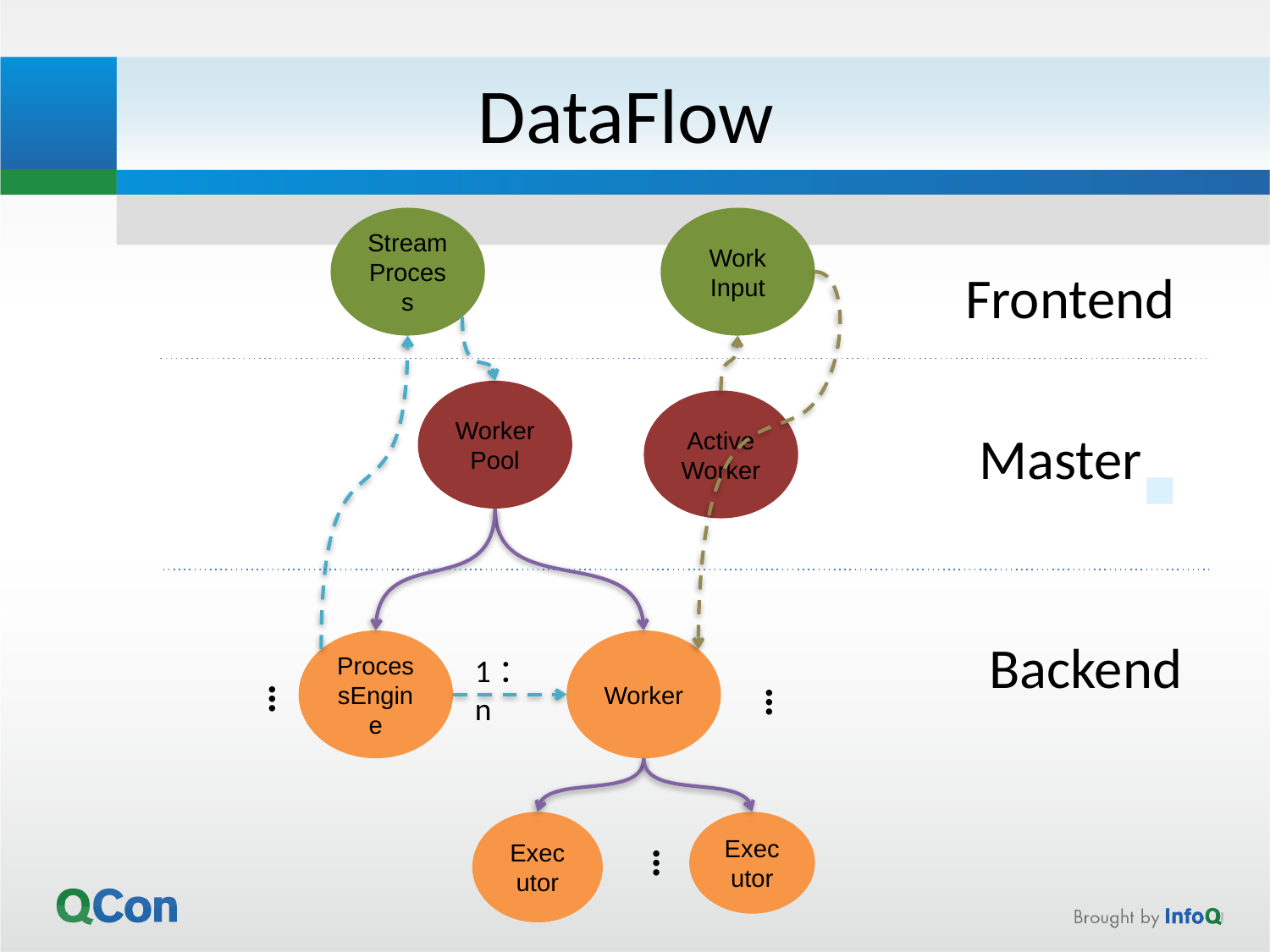

# DataFlow
Stream
Process
Work
Input
Frontend
WorkerPool
ActiveWorker
Master
Backend
Worker
ProcessEngine
1：n
…
…
Executor
Executor
…